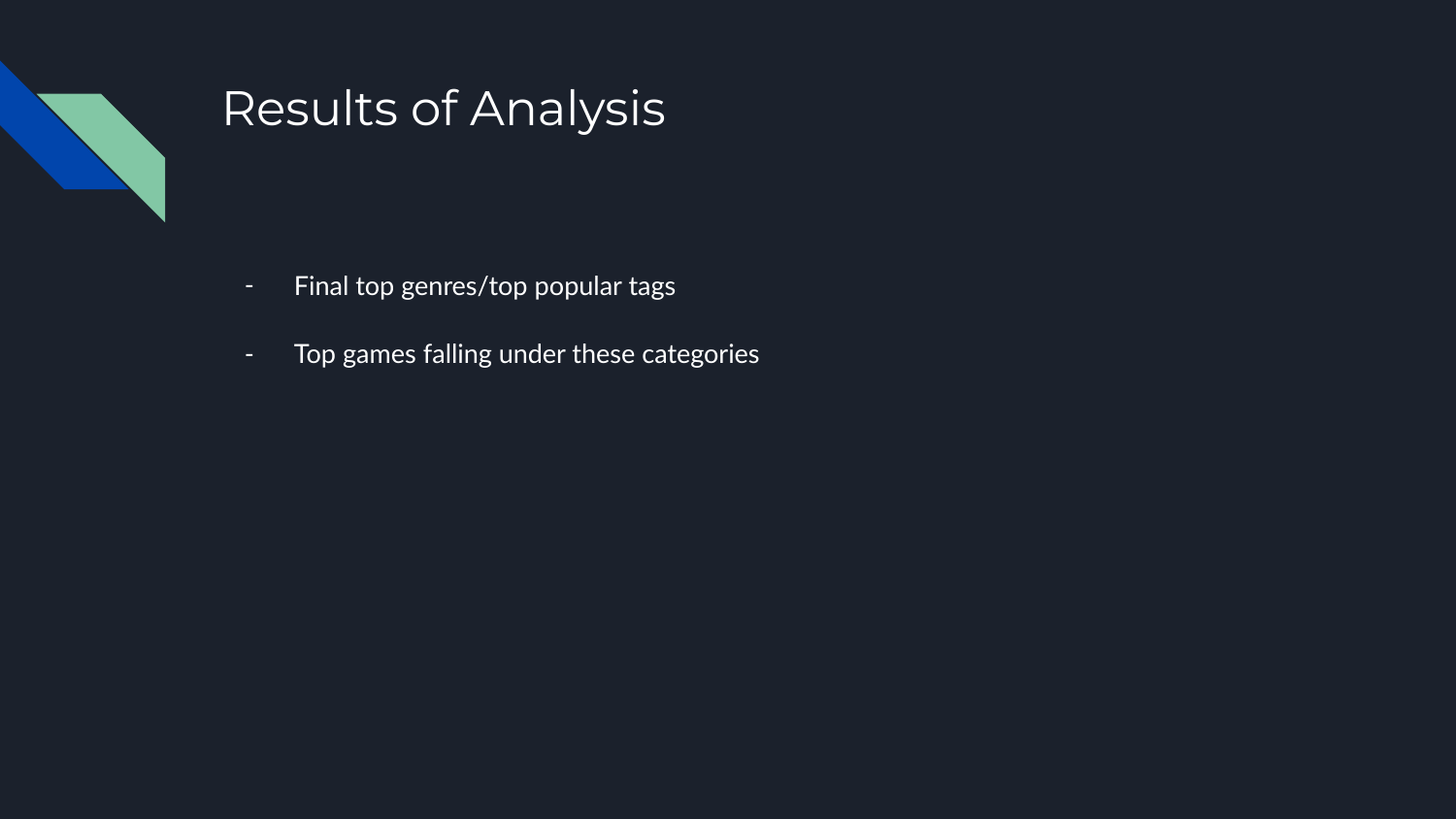

# Results of Analysis
Final top genres/top popular tags
Top games falling under these categories